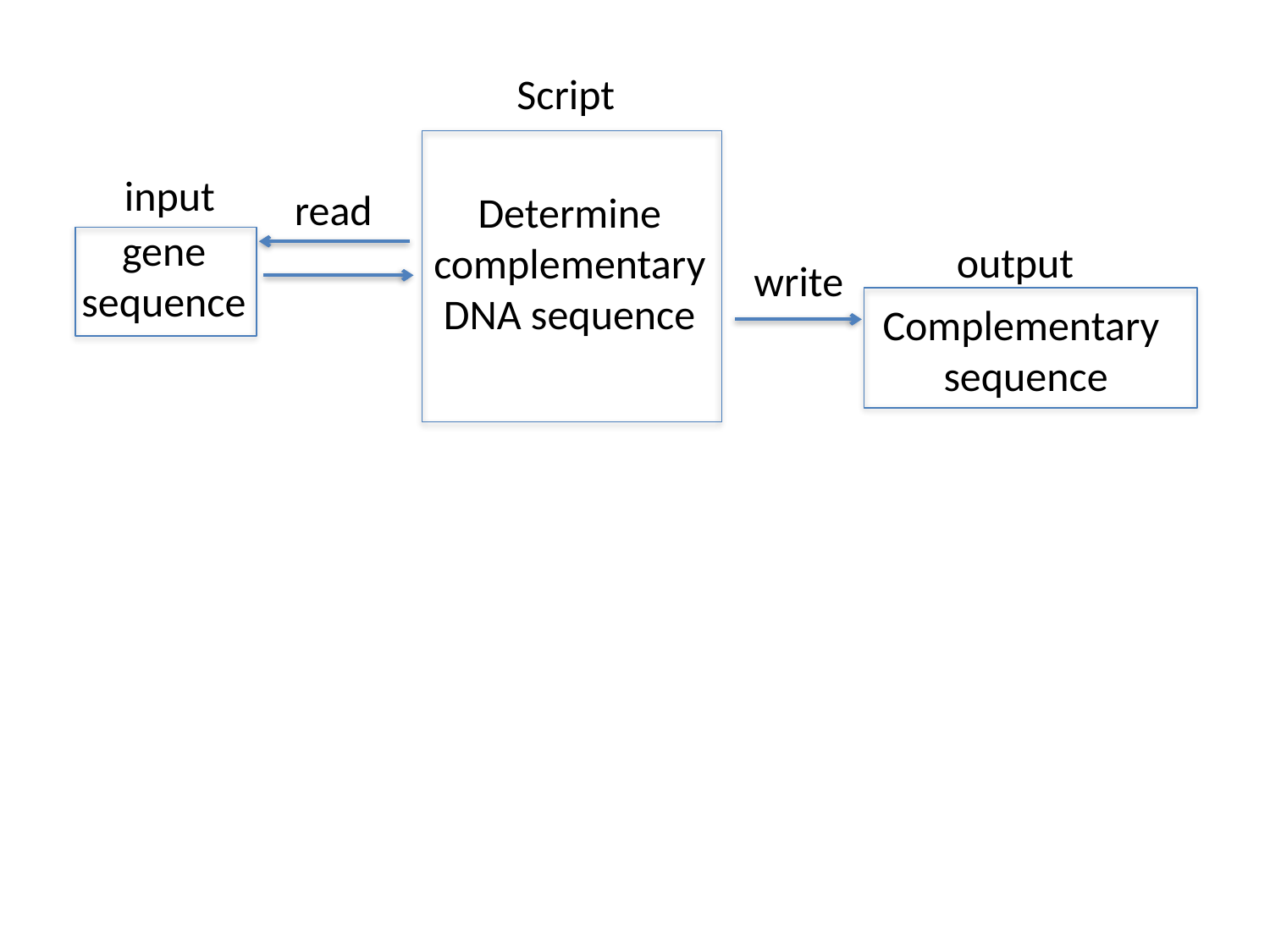

Script

input
read
Determine complementary DNA sequence

output
write

gene sequence
Complementary  sequence